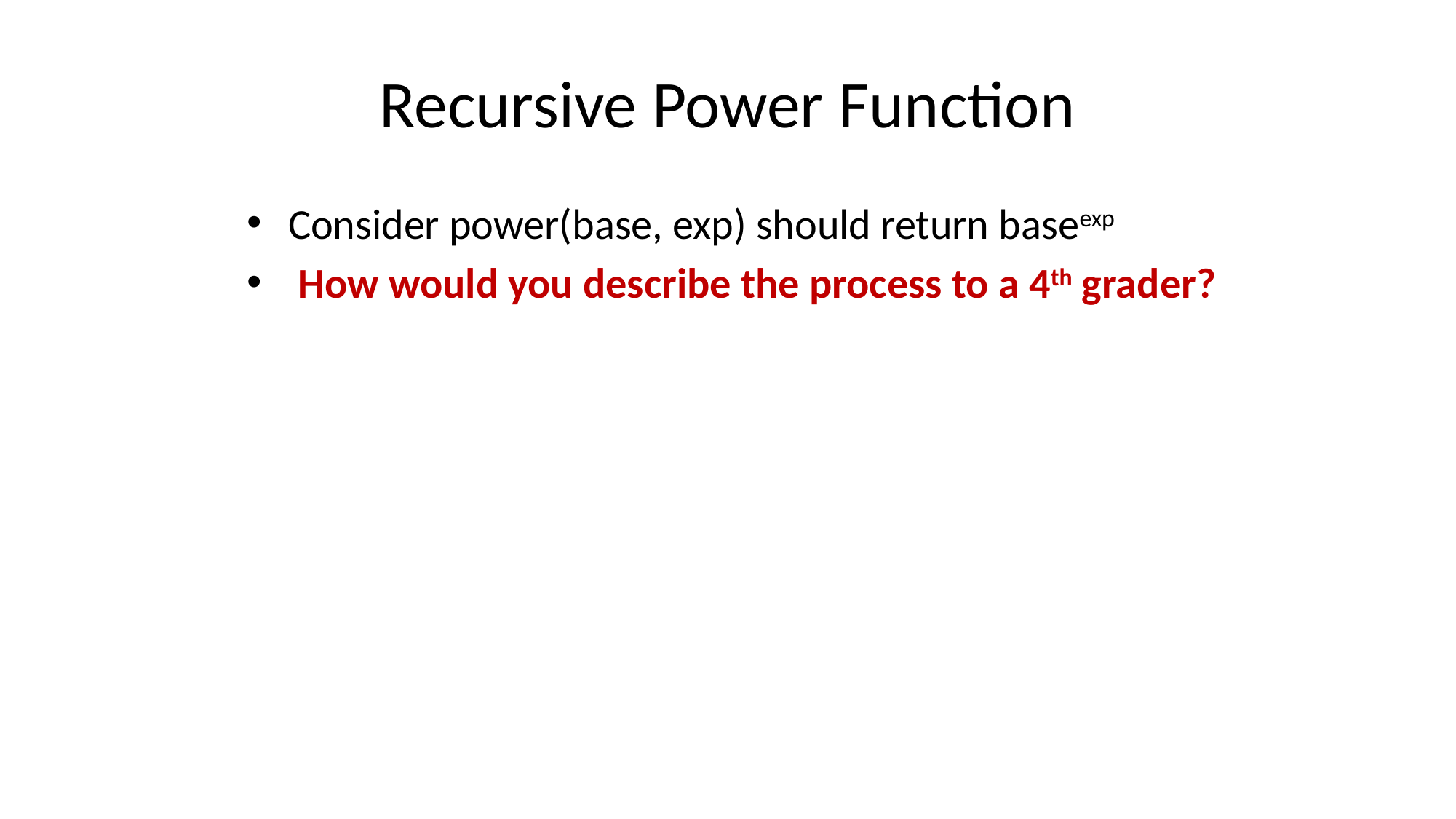

# Recursive Power Function
Consider power(base, exp) should return baseexp
 How would you describe the process to a 4th grader?